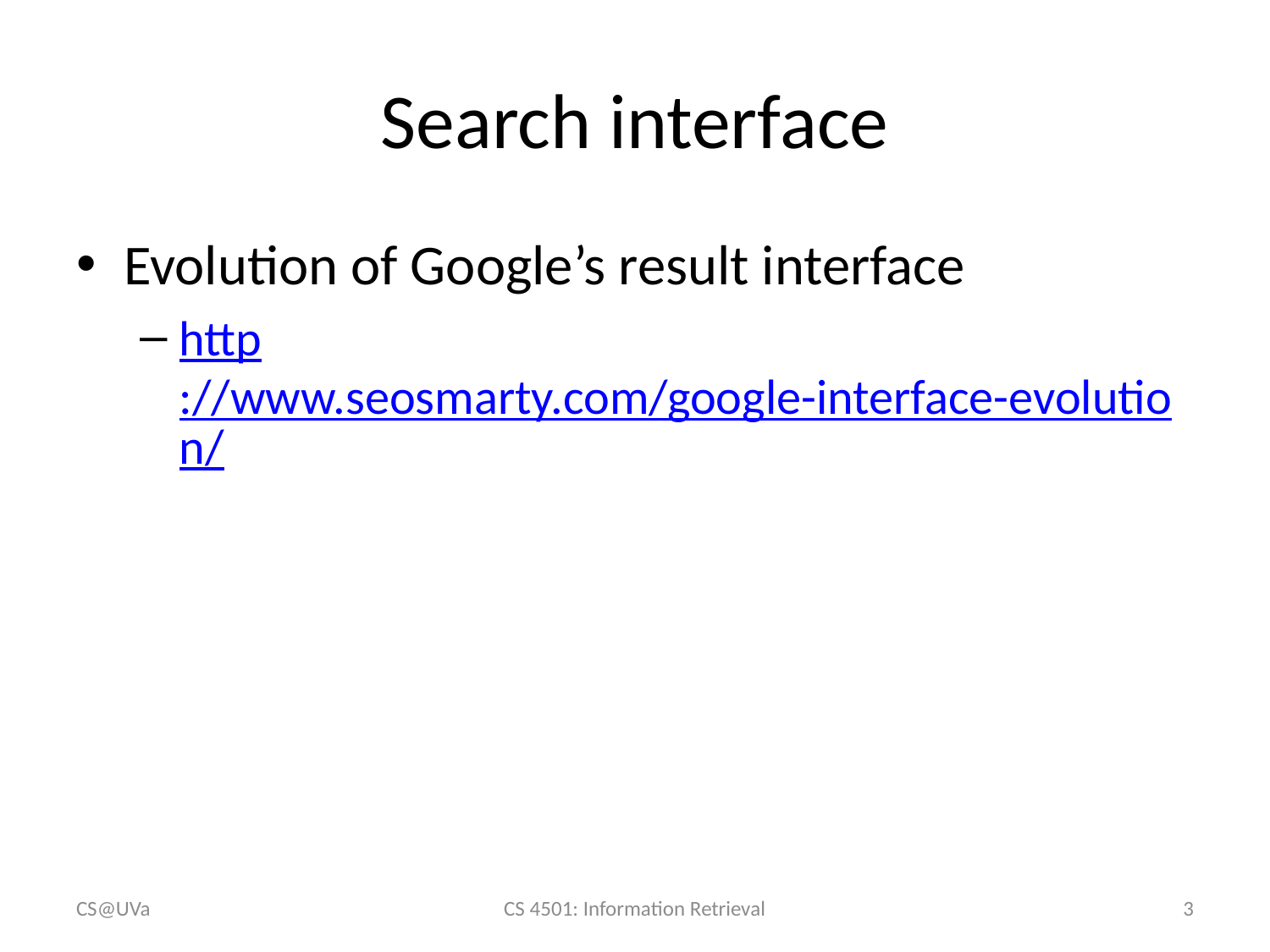

# Search interface
Evolution of Google’s result interface
http://www.seosmarty.com/google-interface-evolution/
CS@UVa
CS 4501: Information Retrieval
3